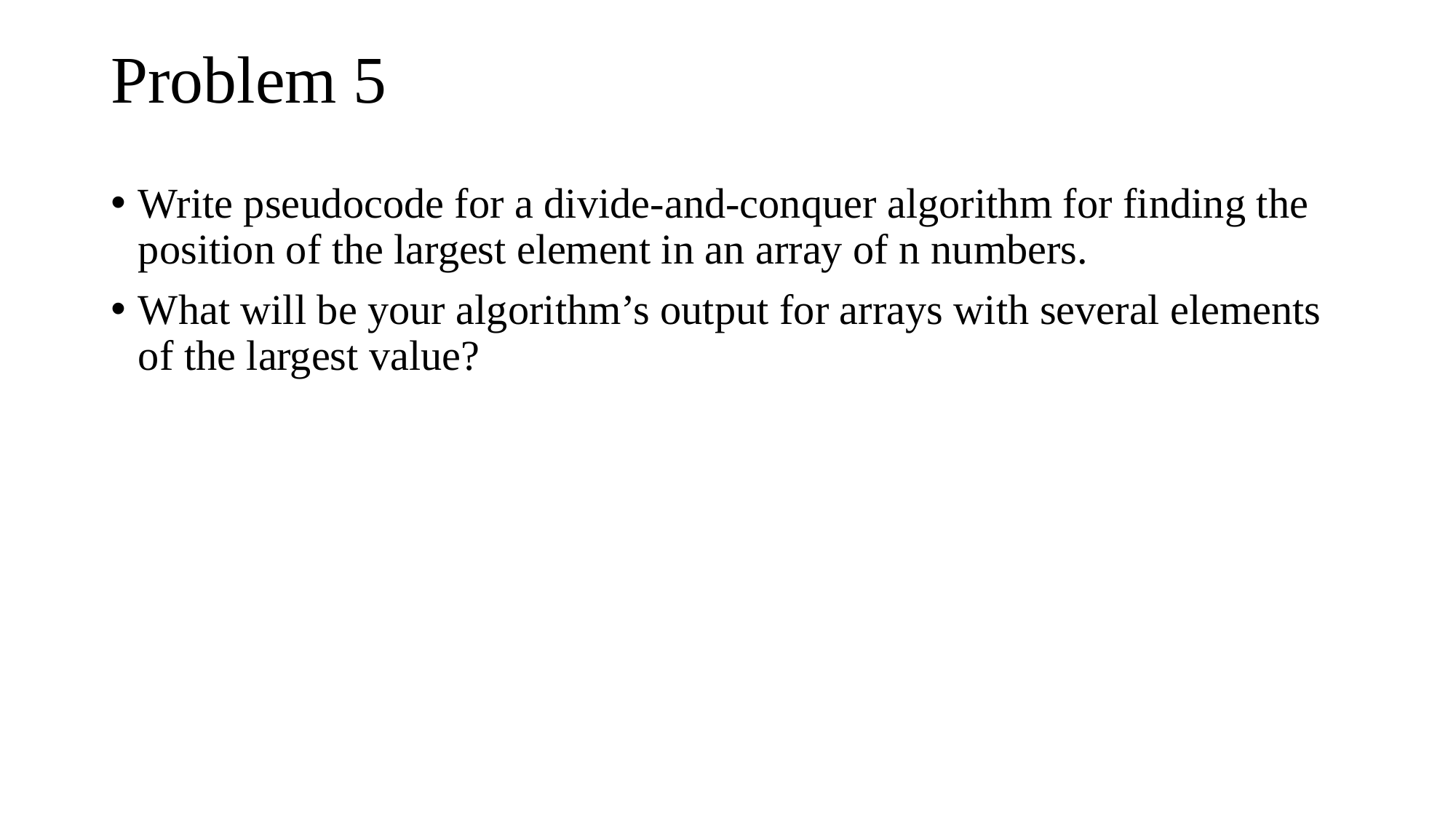

# Problem 5
Write pseudocode for a divide-and-conquer algorithm for finding the position of the largest element in an array of n numbers.
What will be your algorithm’s output for arrays with several elements of the largest value?